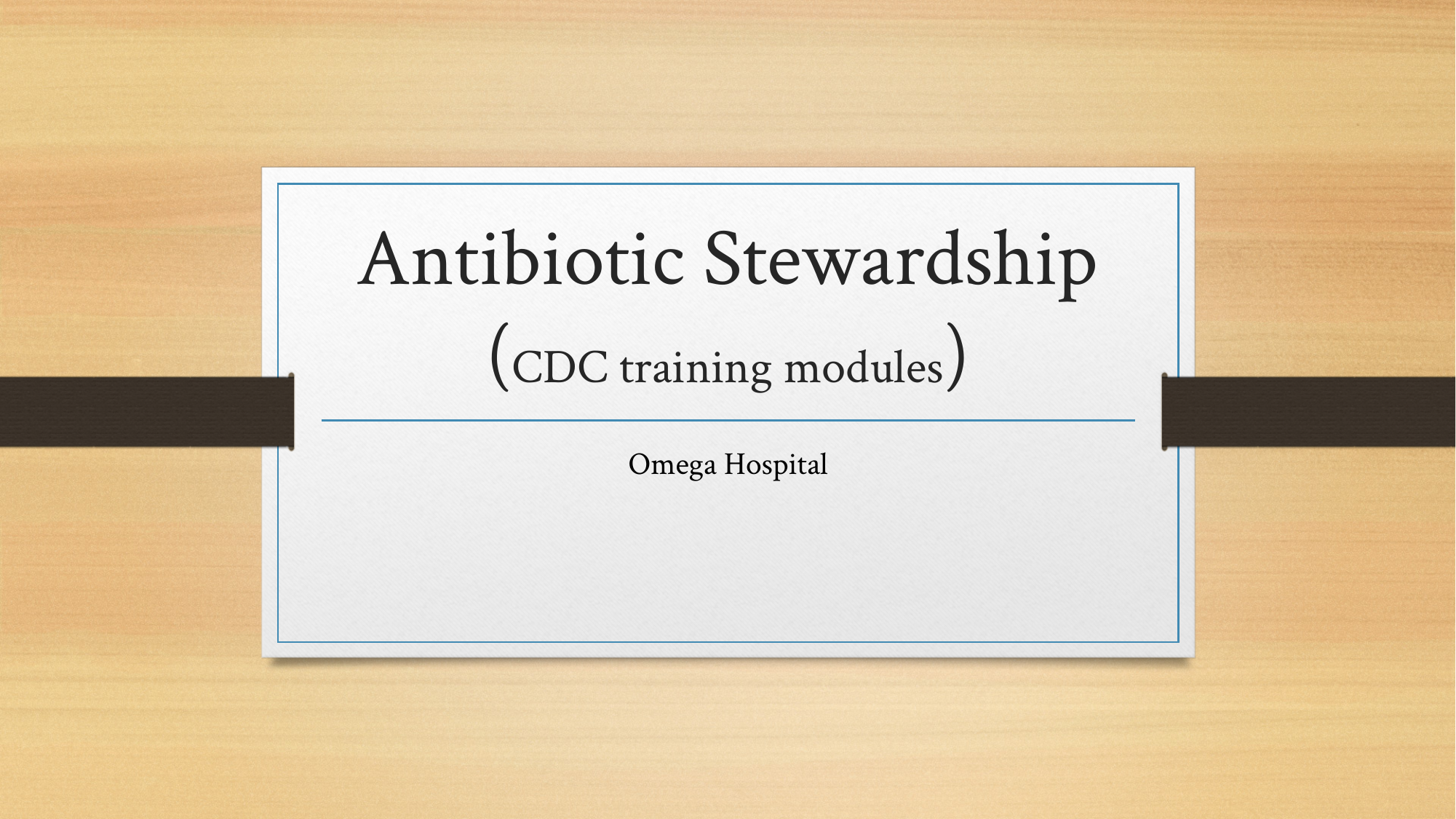

# Antibiotic Stewardship (CDC training modules)
Omega Hospital